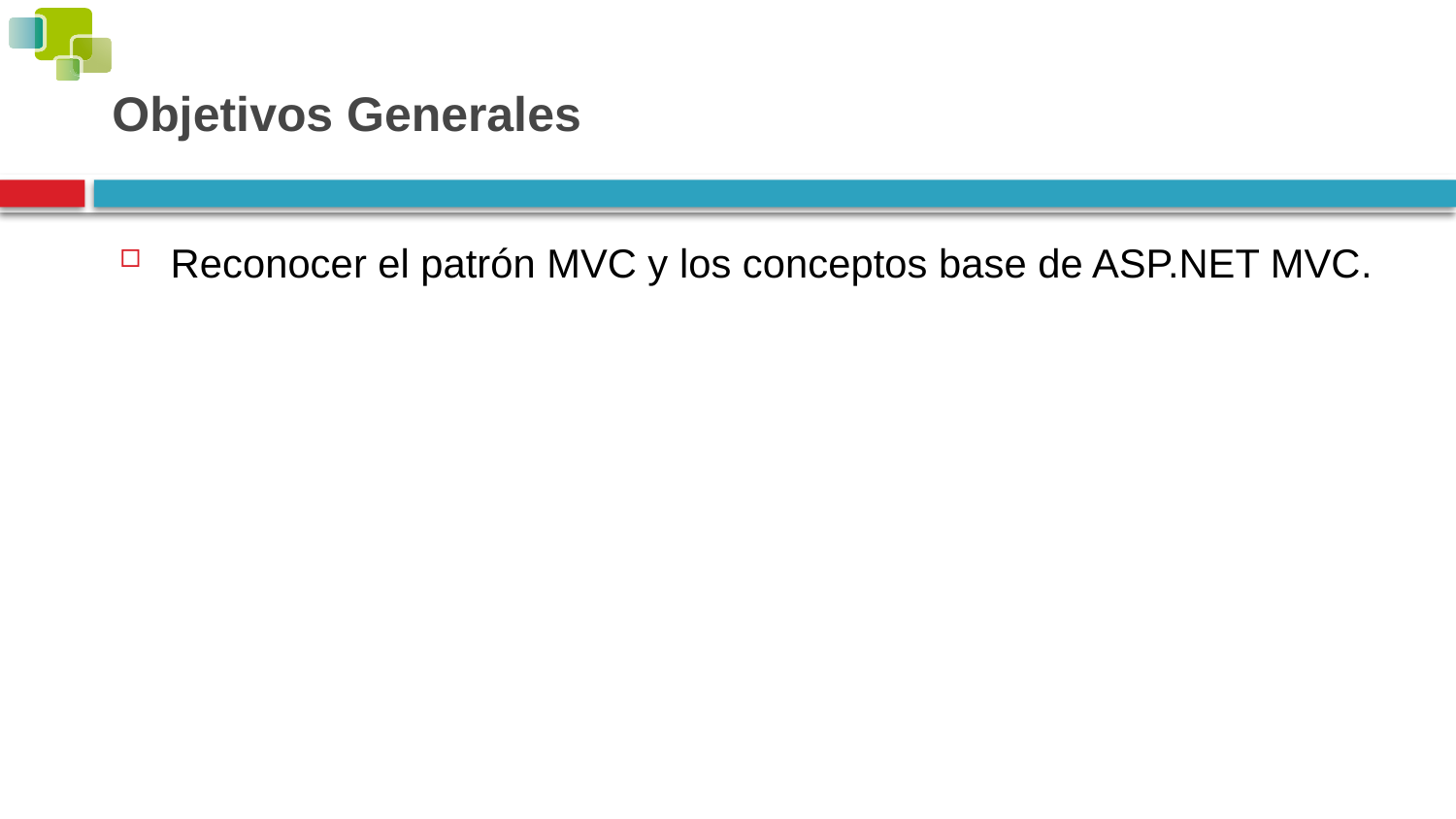

# Objetivos Generales
Reconocer el patrón MVC y los conceptos base de ASP.NET MVC.